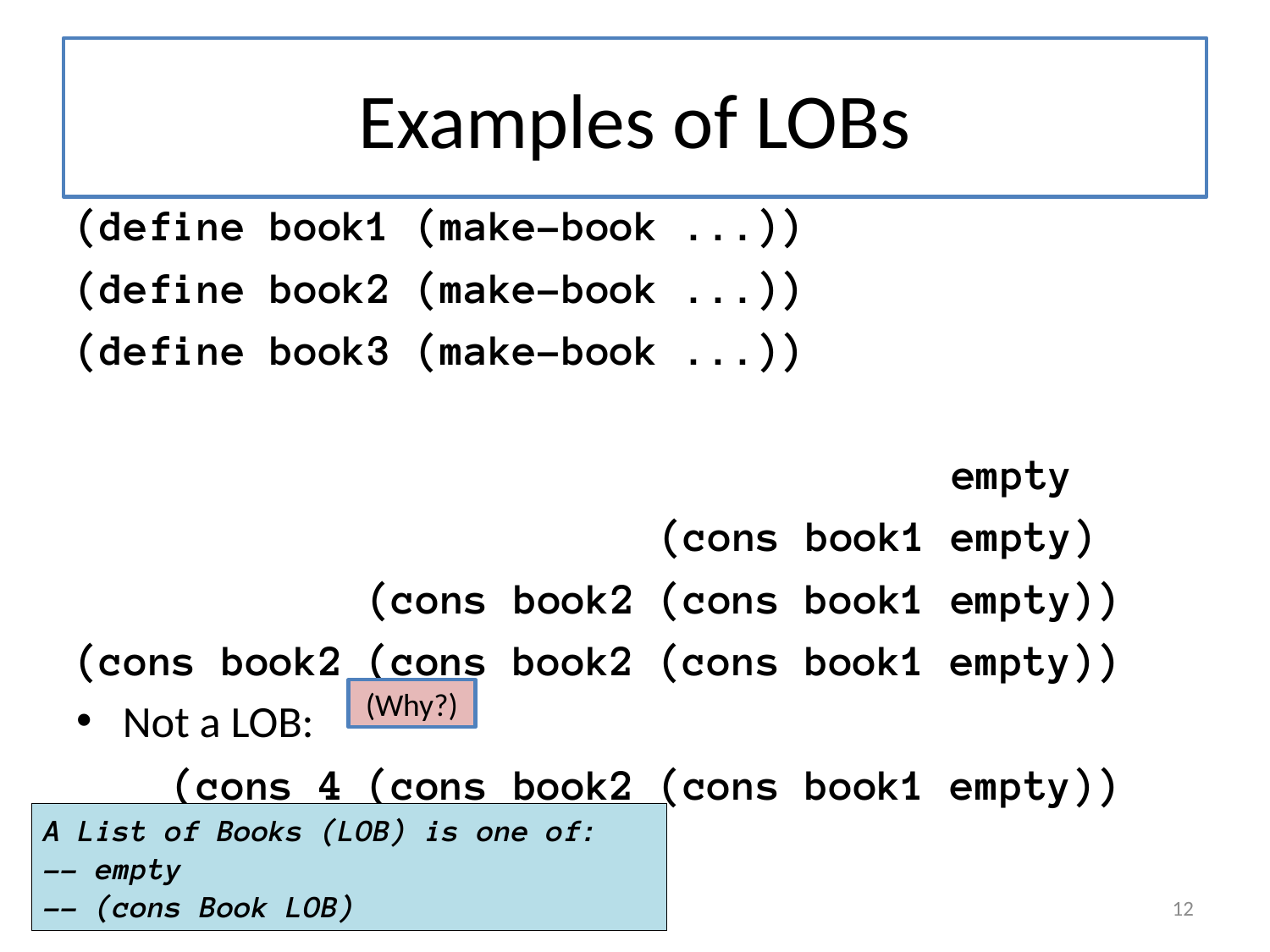

# Examples of LOBs
(define book1 (make-book ...))
(define book2 (make-book ...))
(define book3 (make-book ...))

                                    empty
                        (cons book1 empty)
            (cons book2 (cons book1 empty))
(cons book2 (cons book2 (cons book1 empty))
Not a LOB:
    (cons 4 (cons book2 (cons book1 empty))

(Why?)
A List of Books (LOB) is one of:
-- empty
-- (cons Book LOB)
12